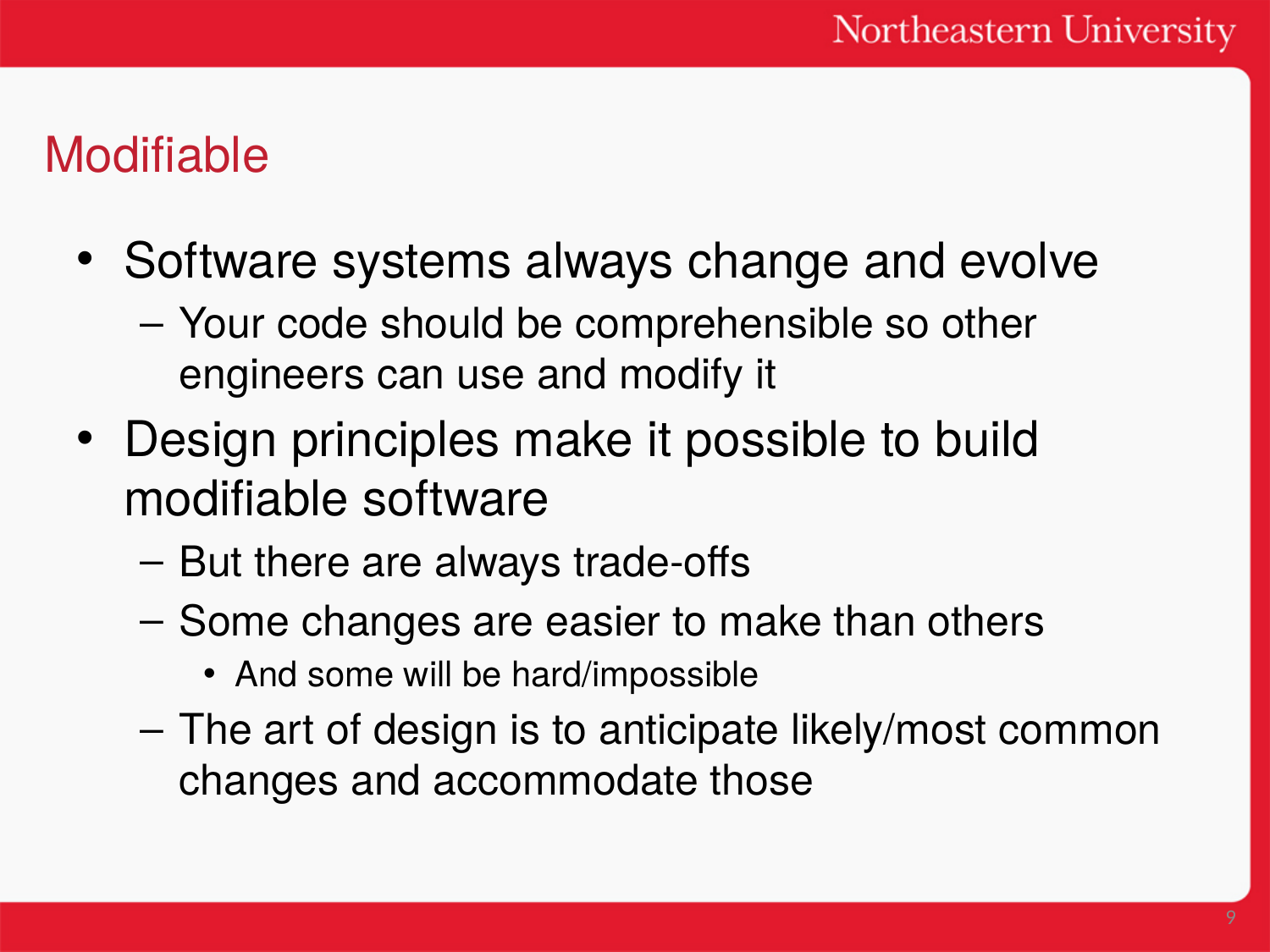

# Modifiable
Software systems always change and evolve
Your code should be comprehensible so other engineers can use and modify it
Design principles make it possible to build modifiable software
But there are always trade-offs
Some changes are easier to make than others
And some will be hard/impossible
The art of design is to anticipate likely/most common changes and accommodate those
9